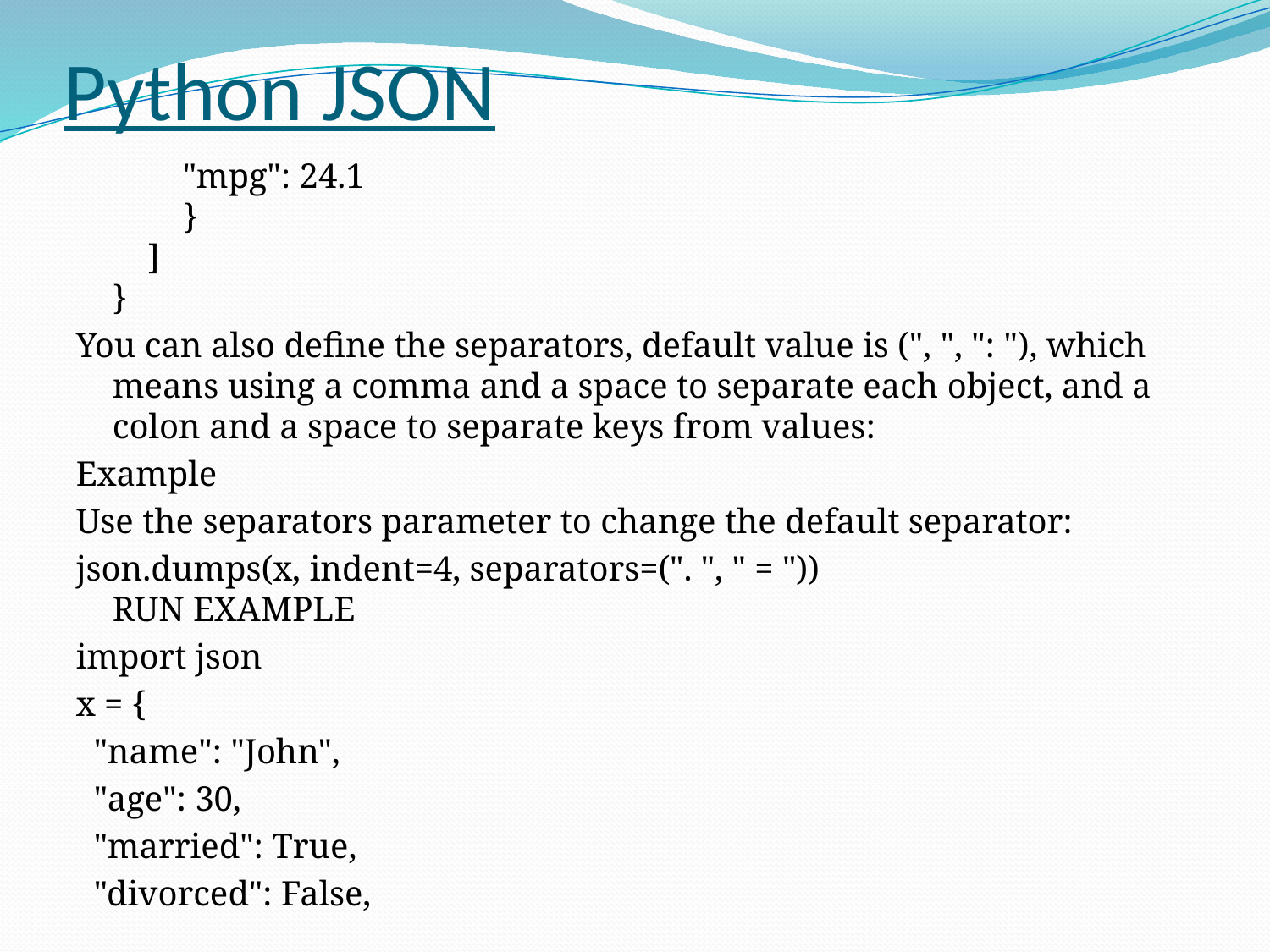

# Python JSON
            "mpg": 24.1
        }
    ]
}
You can also define the separators, default value is (", ", ": "), which means using a comma and a space to separate each object, and a colon and a space to separate keys from values:
Example
Use the separators parameter to change the default separator:
json.dumps(x, indent=4, separators=(". ", " = "))
RUN EXAMPLE
import json
x = {
  "name": "John",
  "age": 30,
  "married": True,
  "divorced": False,